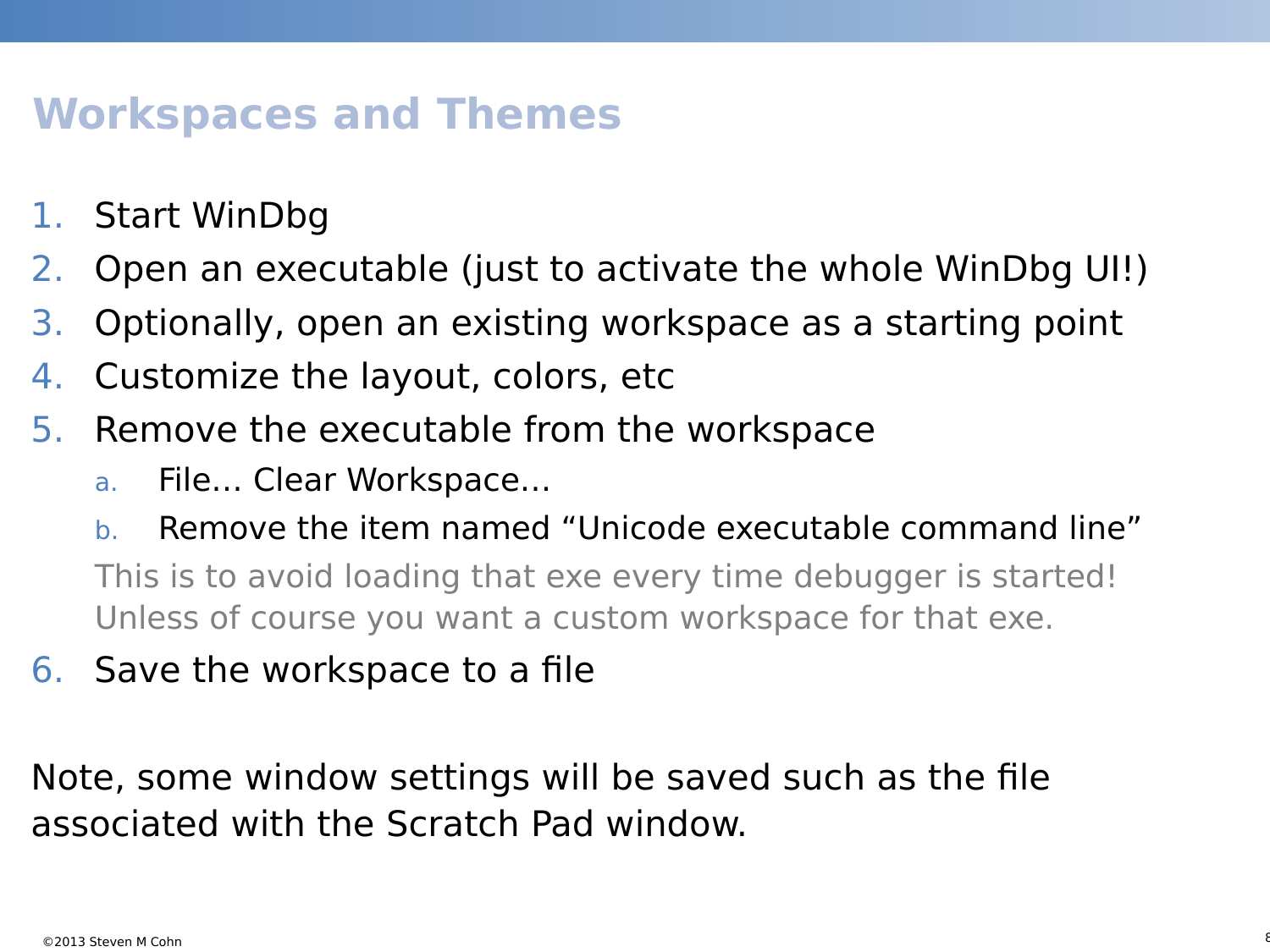

# Workspaces and Themes
Start WinDbg
Open an executable (just to activate the whole WinDbg UI!)
Optionally, open an existing workspace as a starting point
Customize the layout, colors, etc
Remove the executable from the workspace
File… Clear Workspace…
Remove the item named “Unicode executable command line”
This is to avoid loading that exe every time debugger is started! Unless of course you want a custom workspace for that exe.
Save the workspace to a file

Note, some window settings will be saved such as the file associated with the Scratch Pad window.